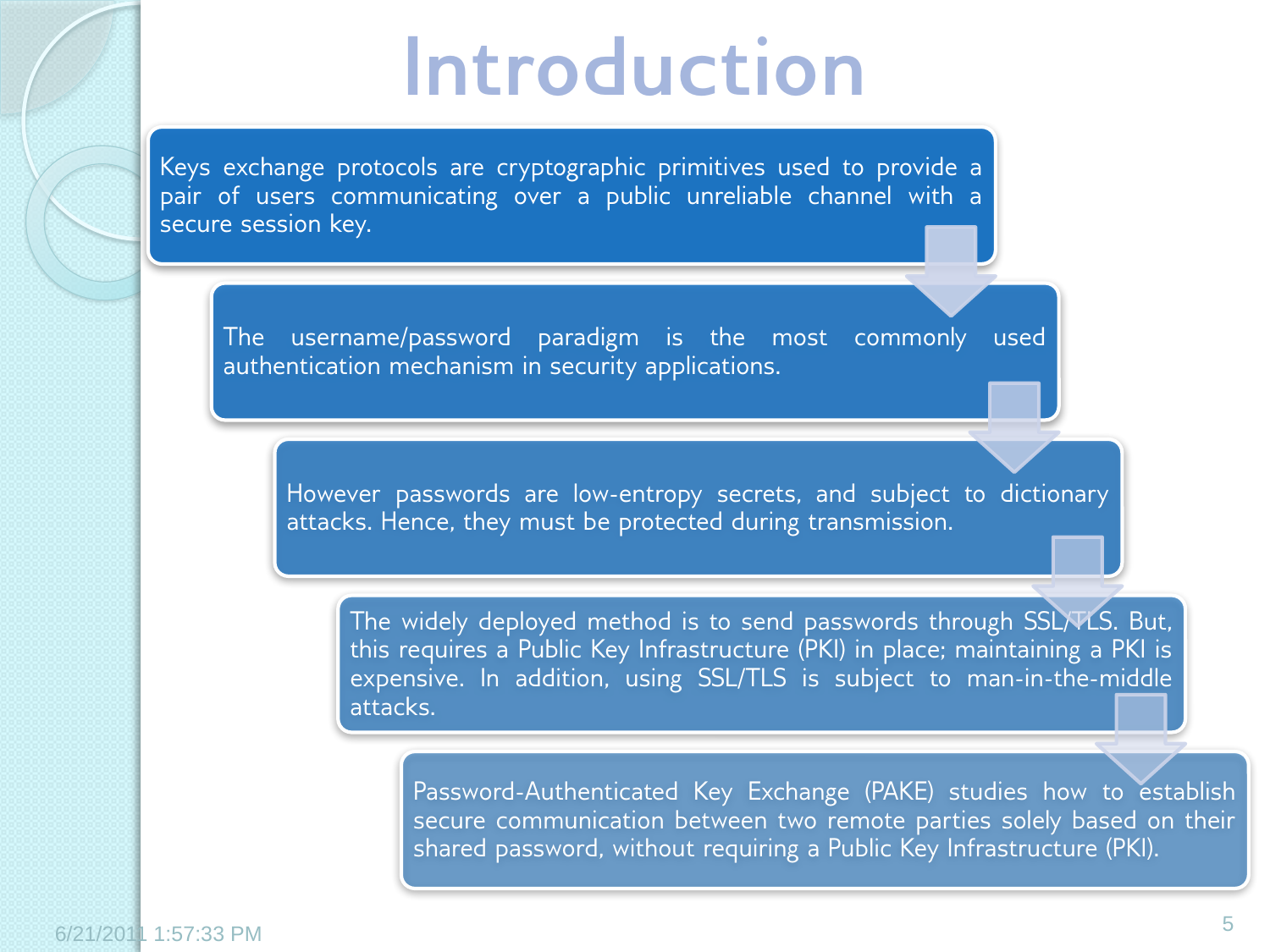

# Introduction
Keys exchange protocols are cryptographic primitives used to provide a pair of users communicating over a public unreliable channel with a secure session key.
The username/password paradigm is the most commonly used authentication mechanism in security applications.
However passwords are low-entropy secrets, and subject to dictionary attacks. Hence, they must be protected during transmission.
The widely deployed method is to send passwords through SSL/TLS. But, this requires a Public Key Infrastructure (PKI) in place; maintaining a PKI is expensive. In addition, using SSL/TLS is subject to man-in-the-middle attacks.
Password-Authenticated Key Exchange (PAKE) studies how to establish secure communication between two remote parties solely based on their shared password, without requiring a Public Key Infrastructure (PKI).

5
6/21/2011 1:57:33 PM